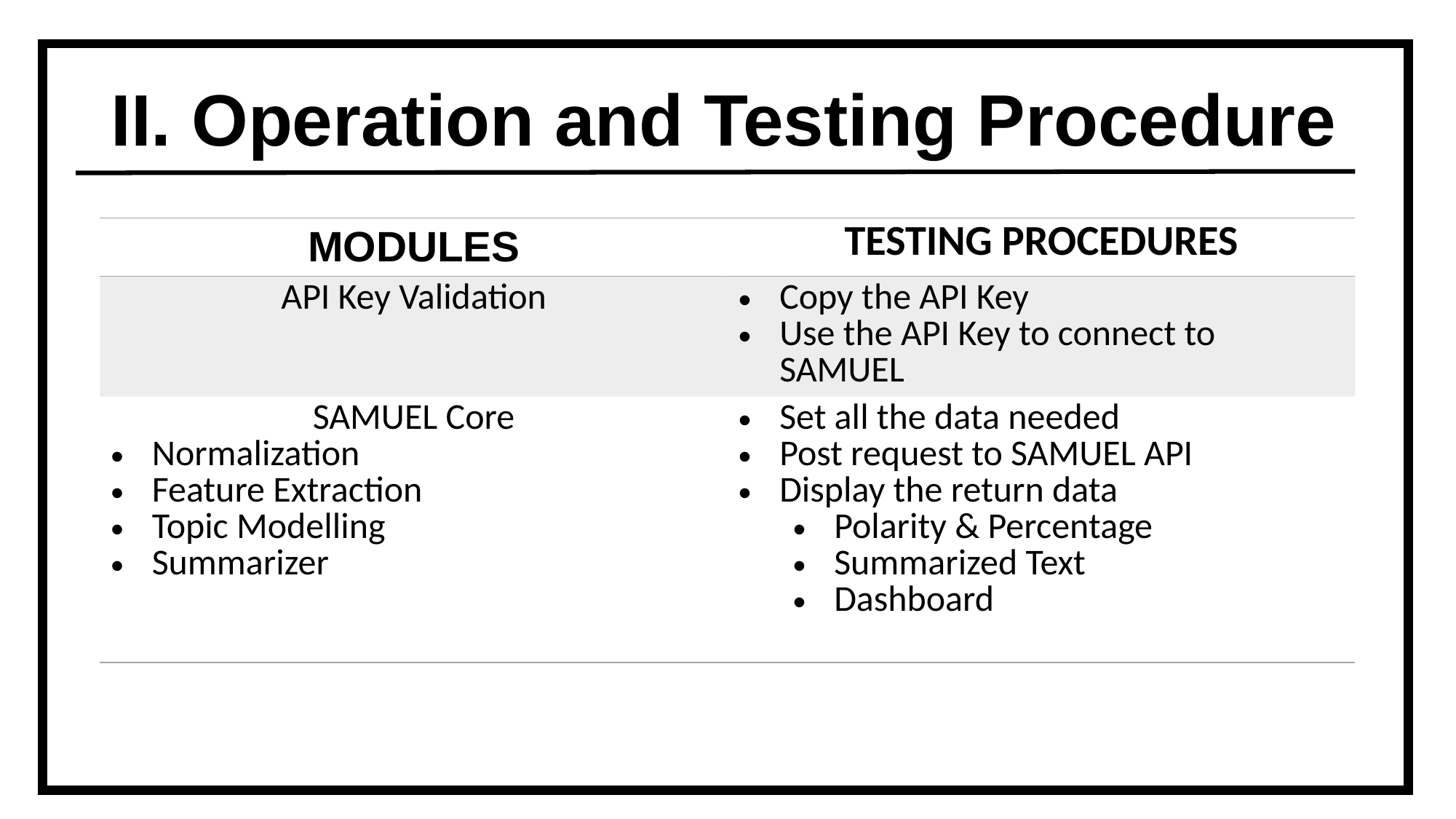

# II. Operation and Testing Procedure
| MODULES | TESTING PROCEDURES |
| --- | --- |
| API Key Validation | Copy the API Key Use the API Key to connect to SAMUEL |
| SAMUEL Core Normalization Feature Extraction Topic Modelling Summarizer | Set all the data needed Post request to SAMUEL API Display the return data Polarity & Percentage Summarized Text Dashboard |